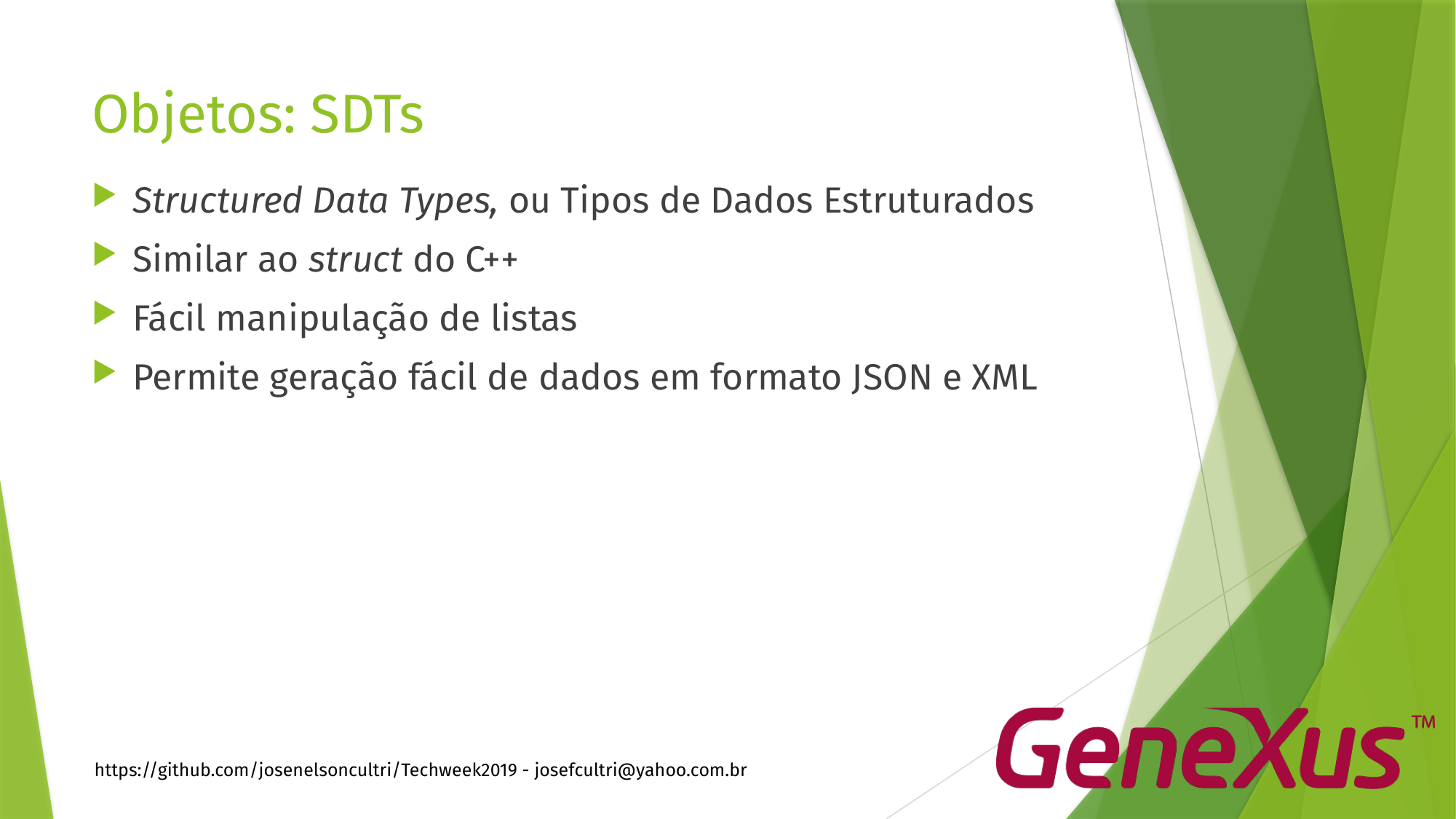

# Objetos: SDTs
Structured Data Types, ou Tipos de Dados Estruturados
Similar ao struct do C++
Fácil manipulação de listas
Permite geração fácil de dados em formato JSON e XML